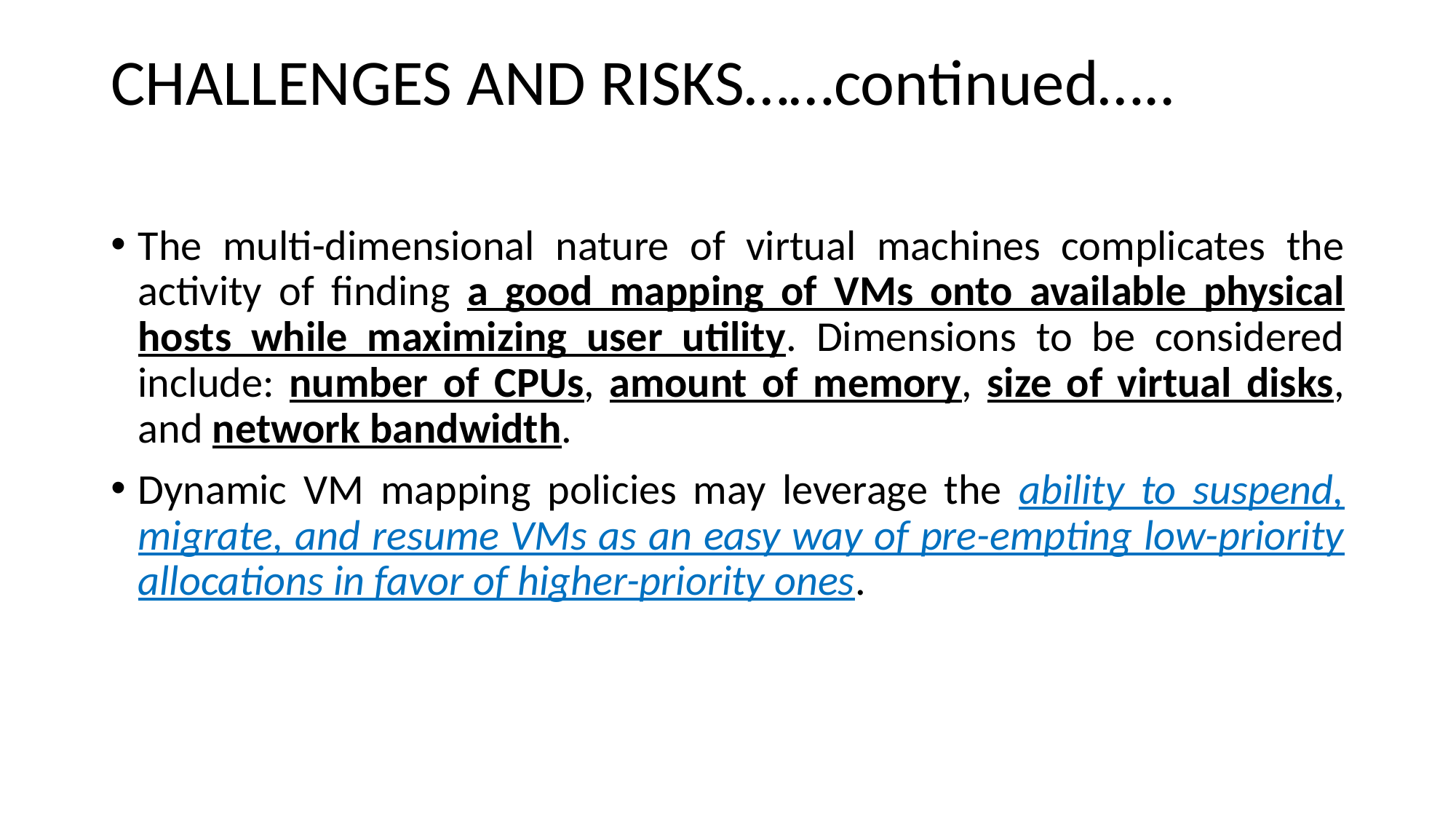

CHALLENGES AND RISKS……continued…..
The multi-dimensional nature of virtual machines complicates the activity of finding a good mapping of VMs onto available physical hosts while maximizing user utility. Dimensions to be considered include: number of CPUs, amount of memory, size of virtual disks, and network bandwidth.
Dynamic VM mapping policies may leverage the ability to suspend, migrate, and resume VMs as an easy way of pre-empting low-priority allocations in favor of higher-priority ones.